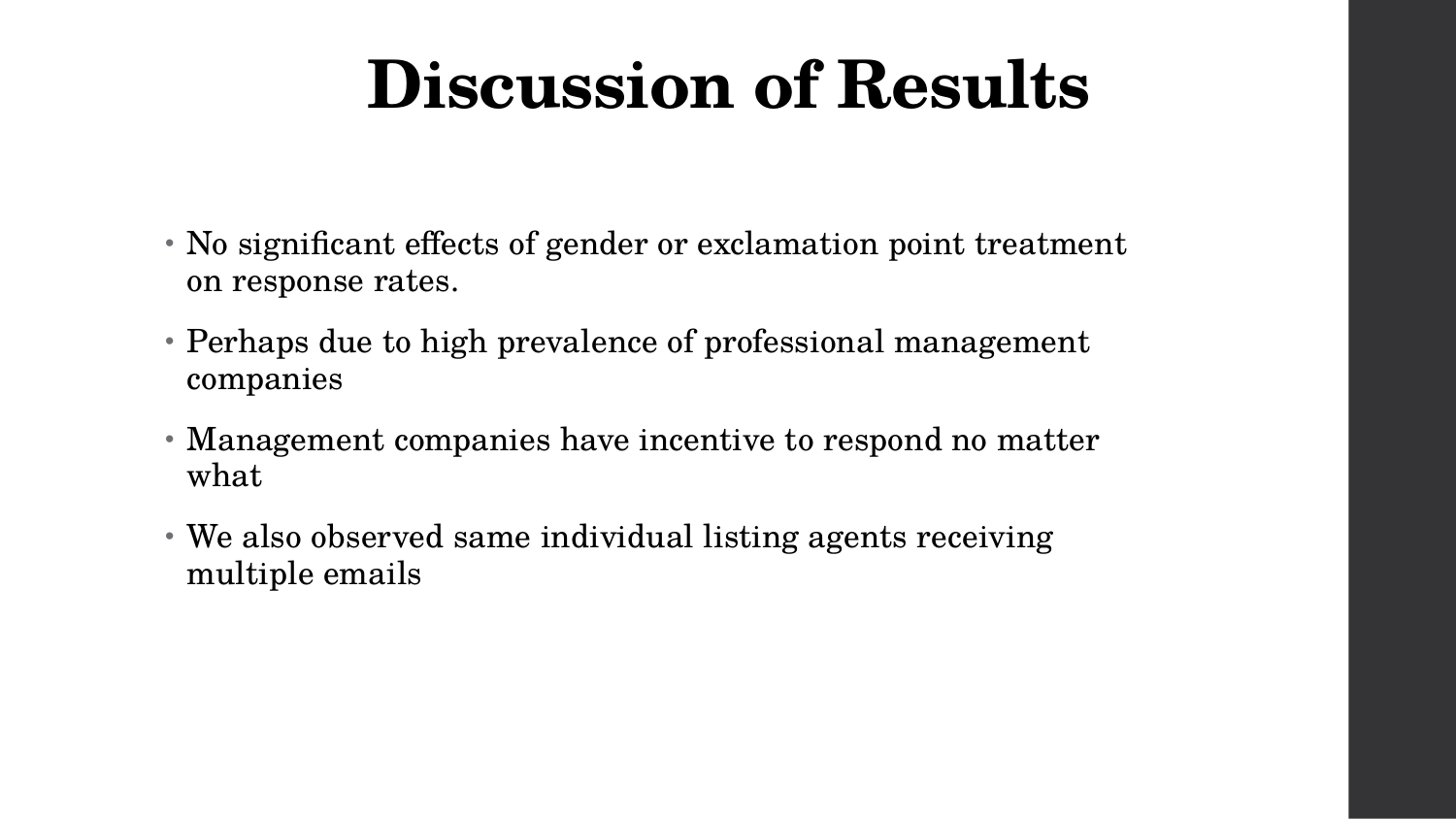

# Discussion of Results
No significant effects of gender or exclamation point treatment on response rates.
Perhaps due to high prevalence of professional management companies
Management companies have incentive to respond no matter what
We also observed same individual listing agents receiving multiple emails